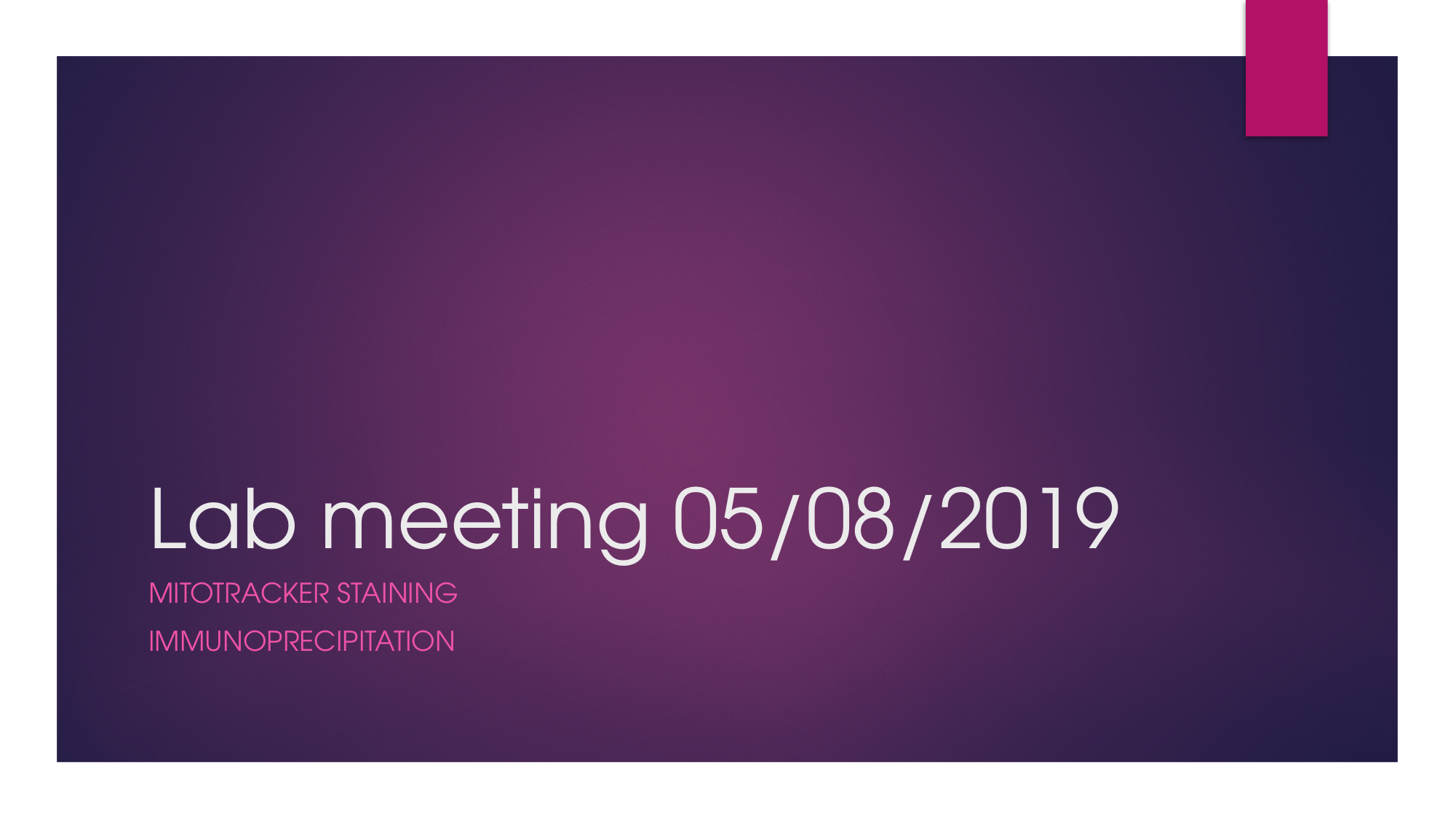

# Lab meeting 05/08/2019
Mitotracker staining
immunoprecipitation